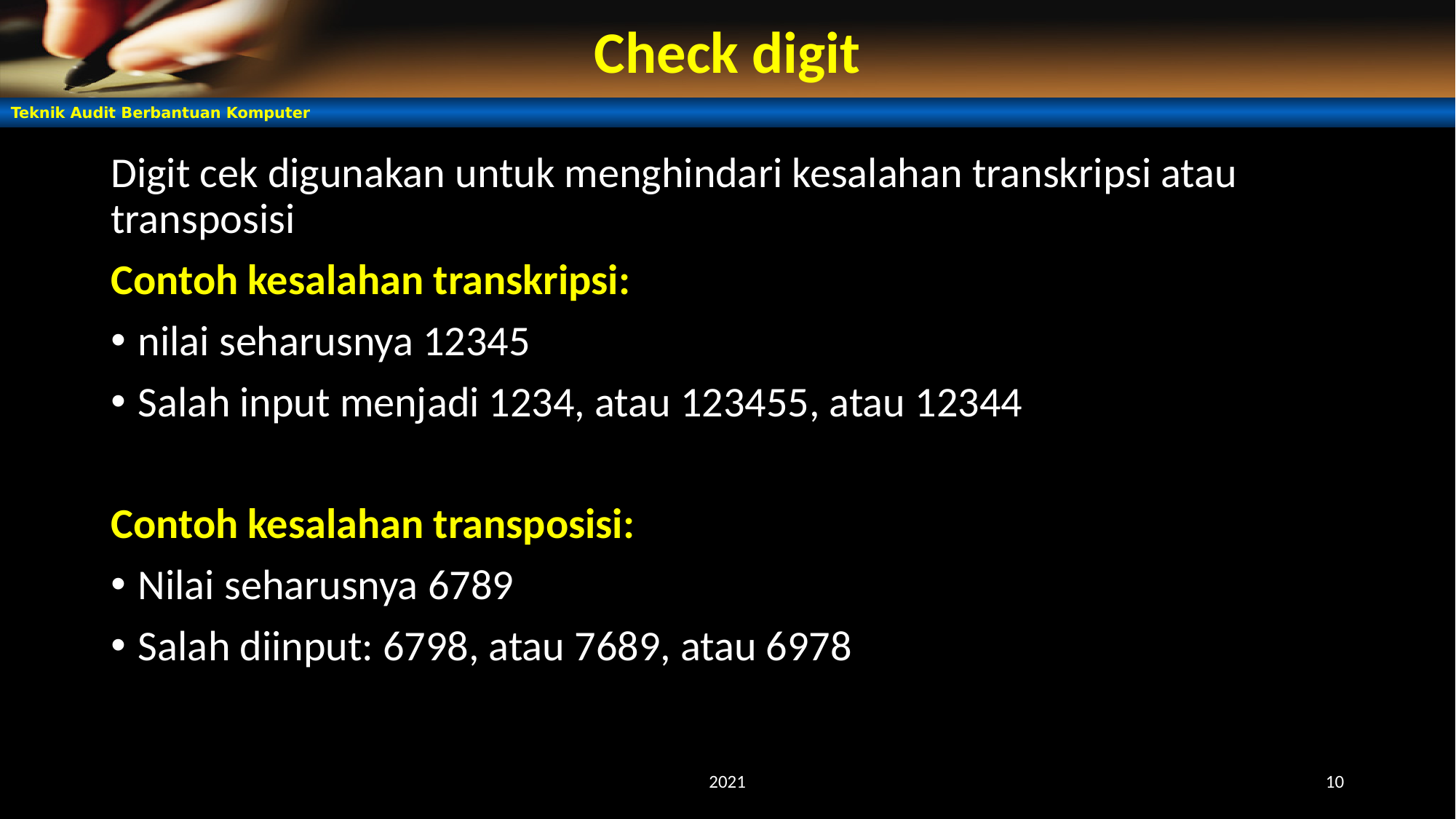

# Check digit
Digit cek digunakan untuk menghindari kesalahan transkripsi atau transposisi
Contoh kesalahan transkripsi:
nilai seharusnya 12345
Salah input menjadi 1234, atau 123455, atau 12344

Contoh kesalahan transposisi:
Nilai seharusnya 6789
Salah diinput: 6798, atau 7689, atau 6978

2021
10